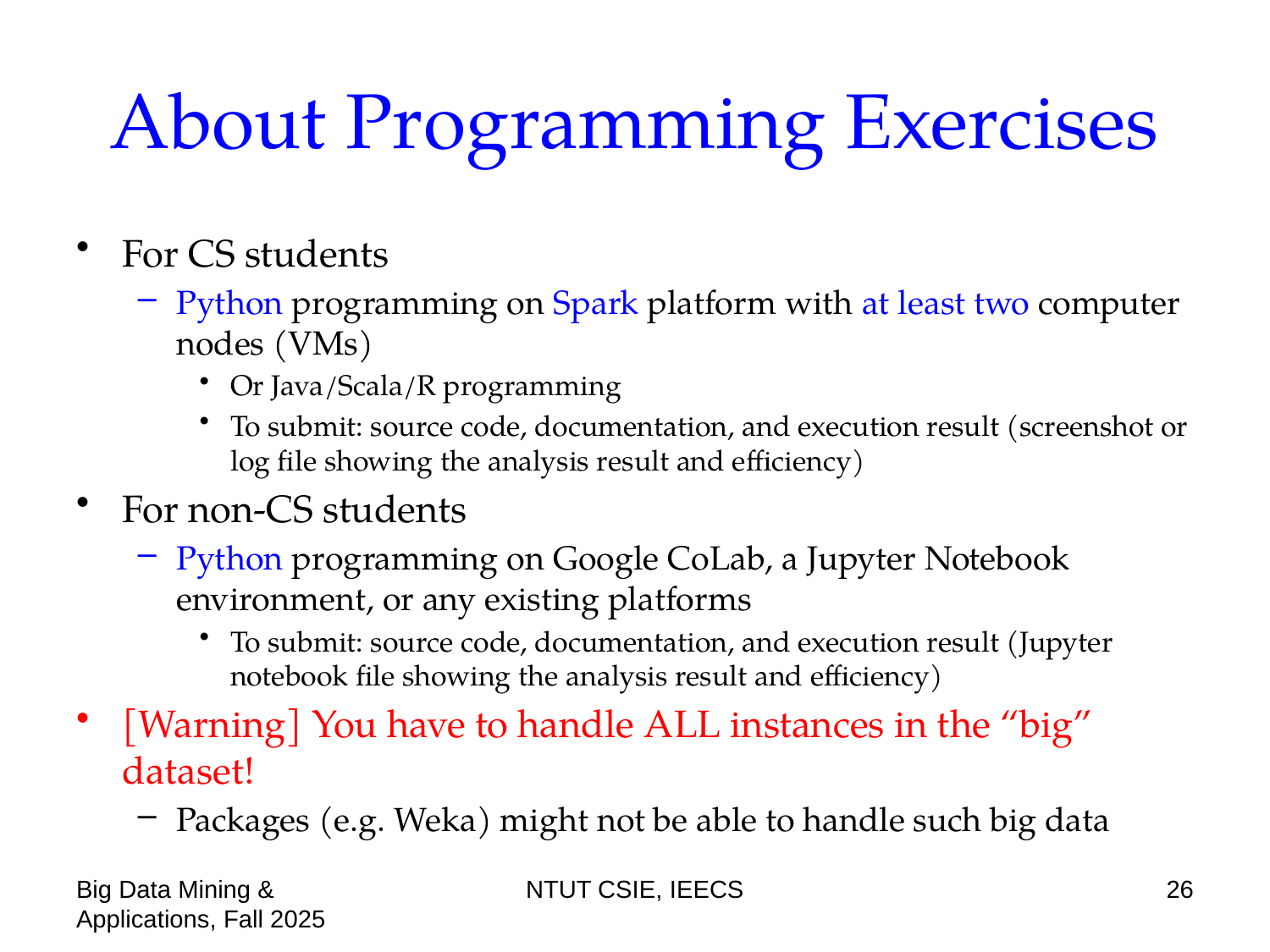

# About Programming Exercises
For CS students
Python programming on Spark platform with at least two computer nodes (VMs)
Or Java/Scala/R programming
To submit: source code, documentation, and execution result (screenshot or log file showing the analysis result and efficiency)
For non-CS students
Python programming on Google CoLab, a Jupyter Notebook environment, or any existing platforms
To submit: source code, documentation, and execution result (Jupyter notebook file showing the analysis result and efficiency)
[Warning] You have to handle ALL instances in the “big” dataset!
Packages (e.g. Weka) might not be able to handle such big data
Big Data Mining & Applications, Fall 2025
NTUT CSIE, IEECS
26